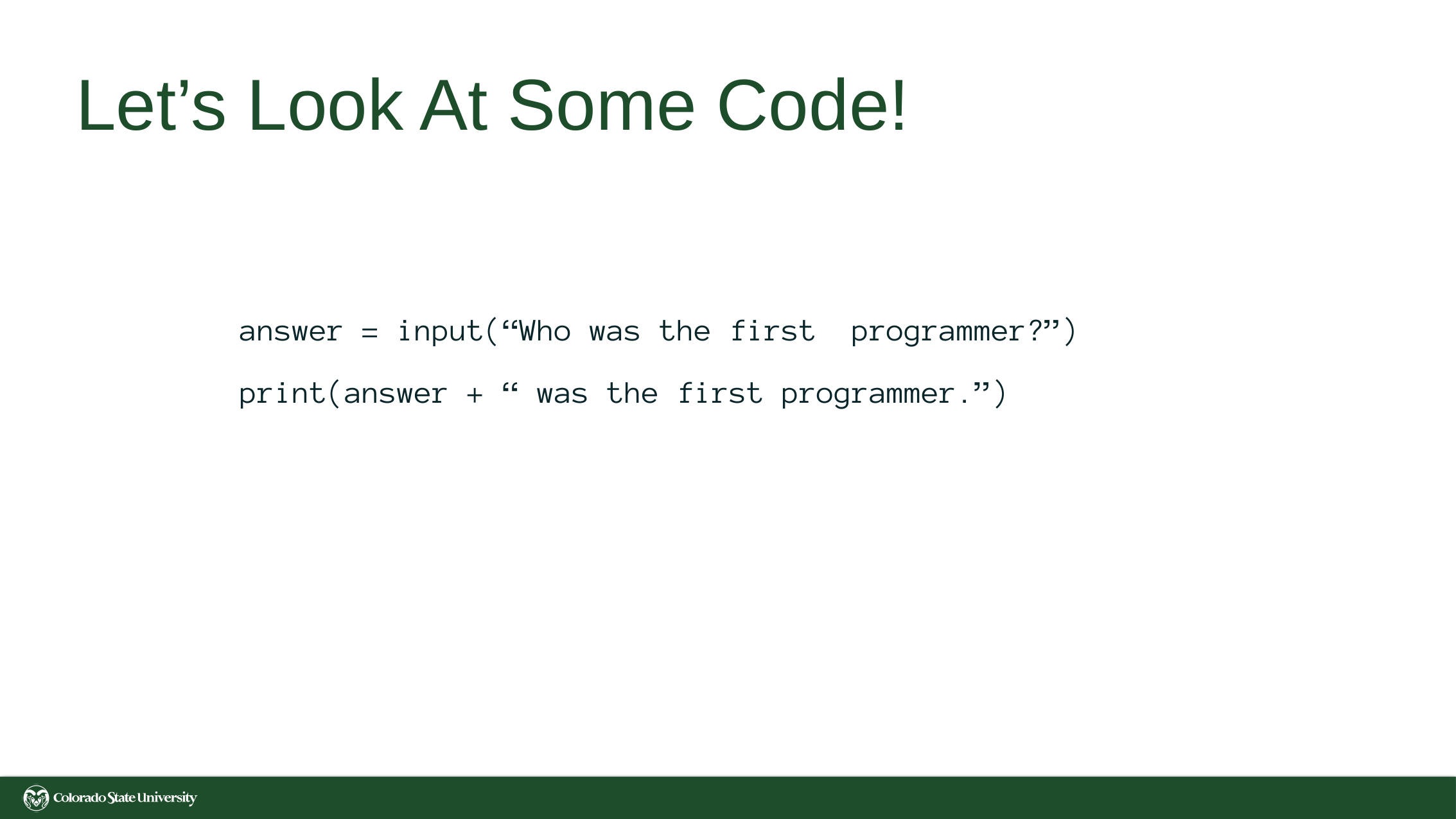

# Let’s Look At Some Code!
answer = input(“Who was the first  programmer?”)
print(answer + “ was the first programmer.”)